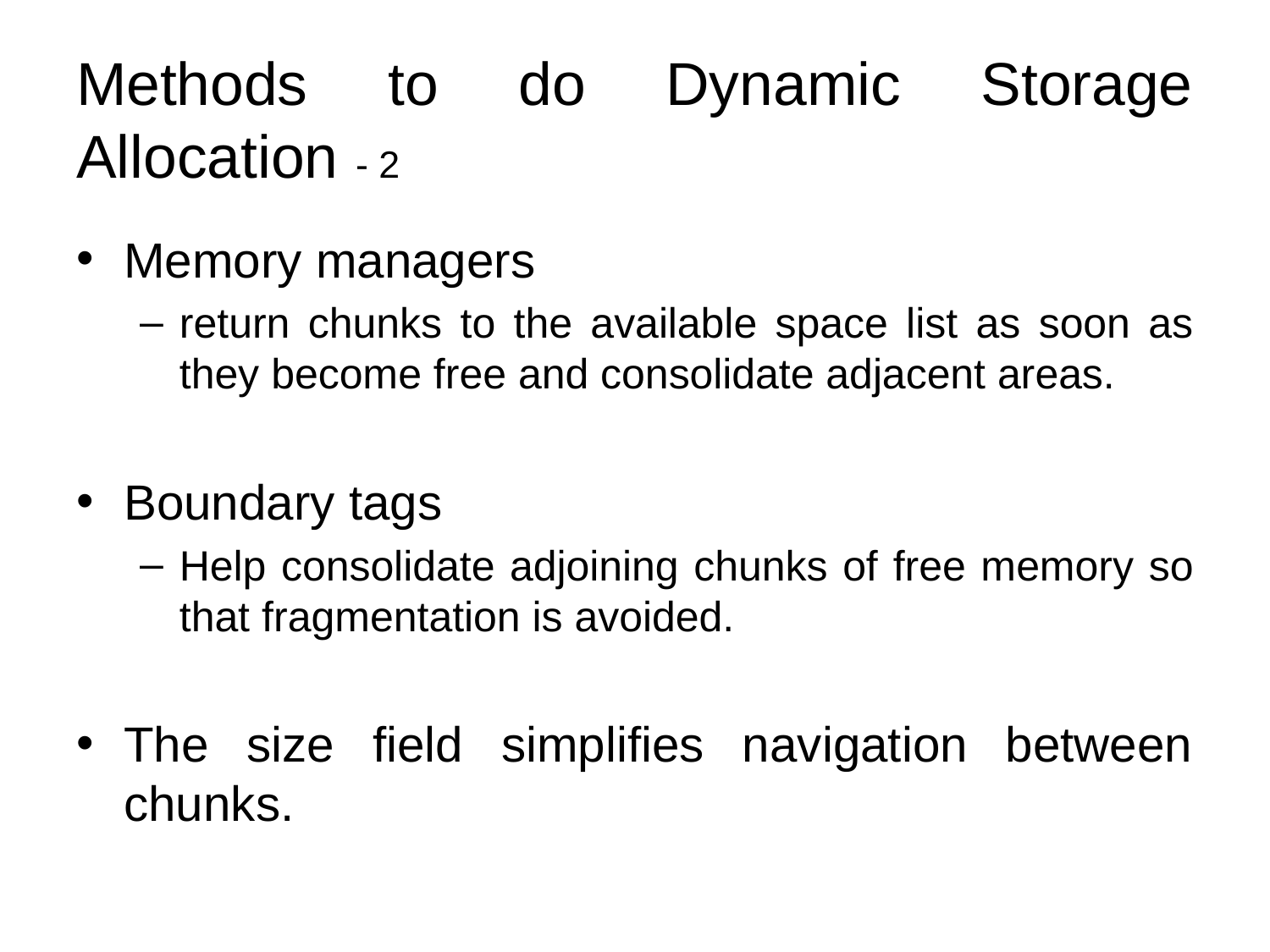

# Methods to do Dynamic Storage Allocation - 2
Memory managers
return chunks to the available space list as soon as they become free and consolidate adjacent areas.

Boundary tags
Help consolidate adjoining chunks of free memory so that fragmentation is avoided.

The size field simplifies navigation between chunks.